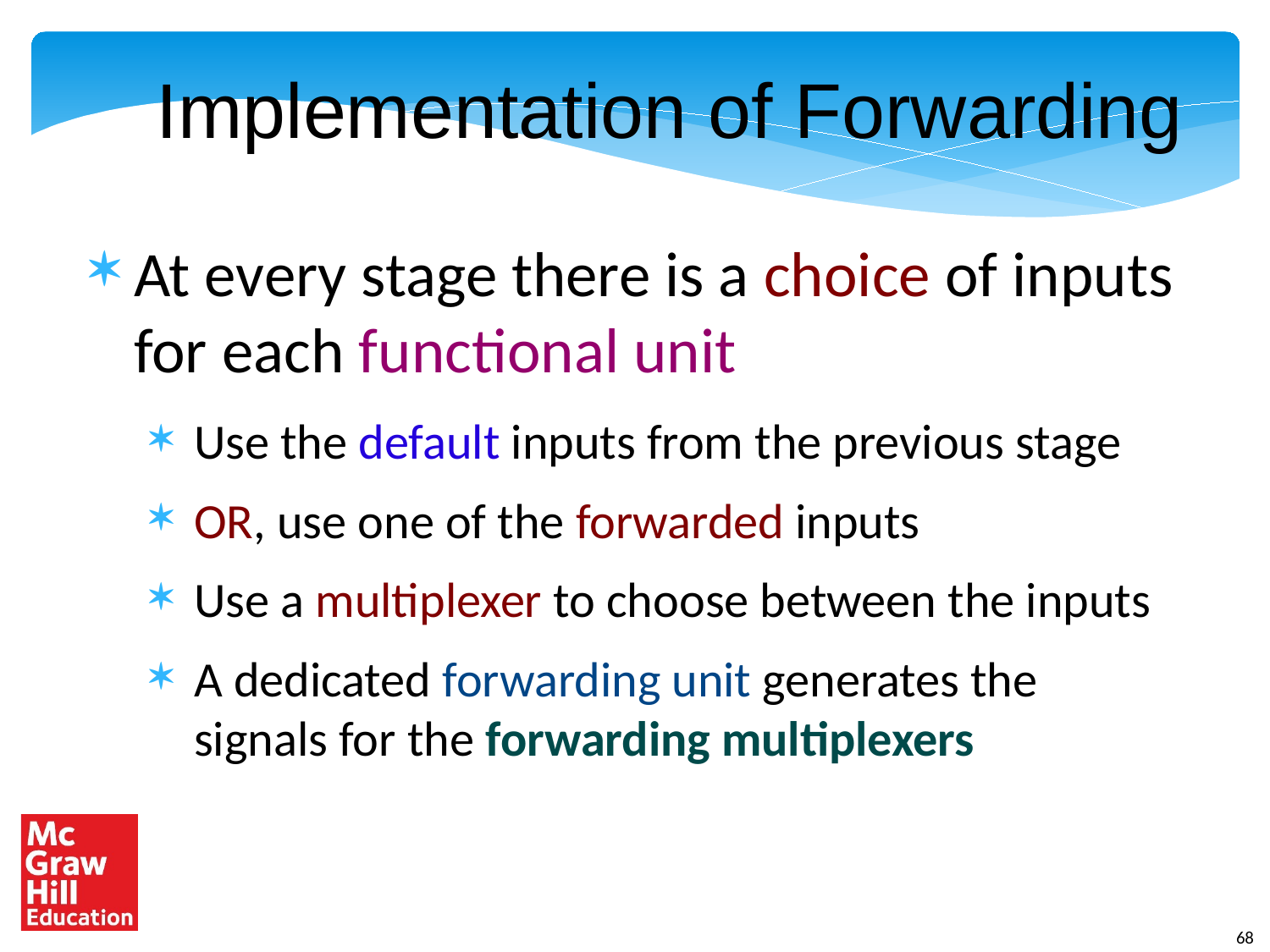

Implementation of Forwarding
At every stage there is a choice of inputs for each functional unit
Use the default inputs from the previous stage
OR, use one of the forwarded inputs
Use a multiplexer to choose between the inputs
A dedicated forwarding unit generates the signals for the forwarding multiplexers